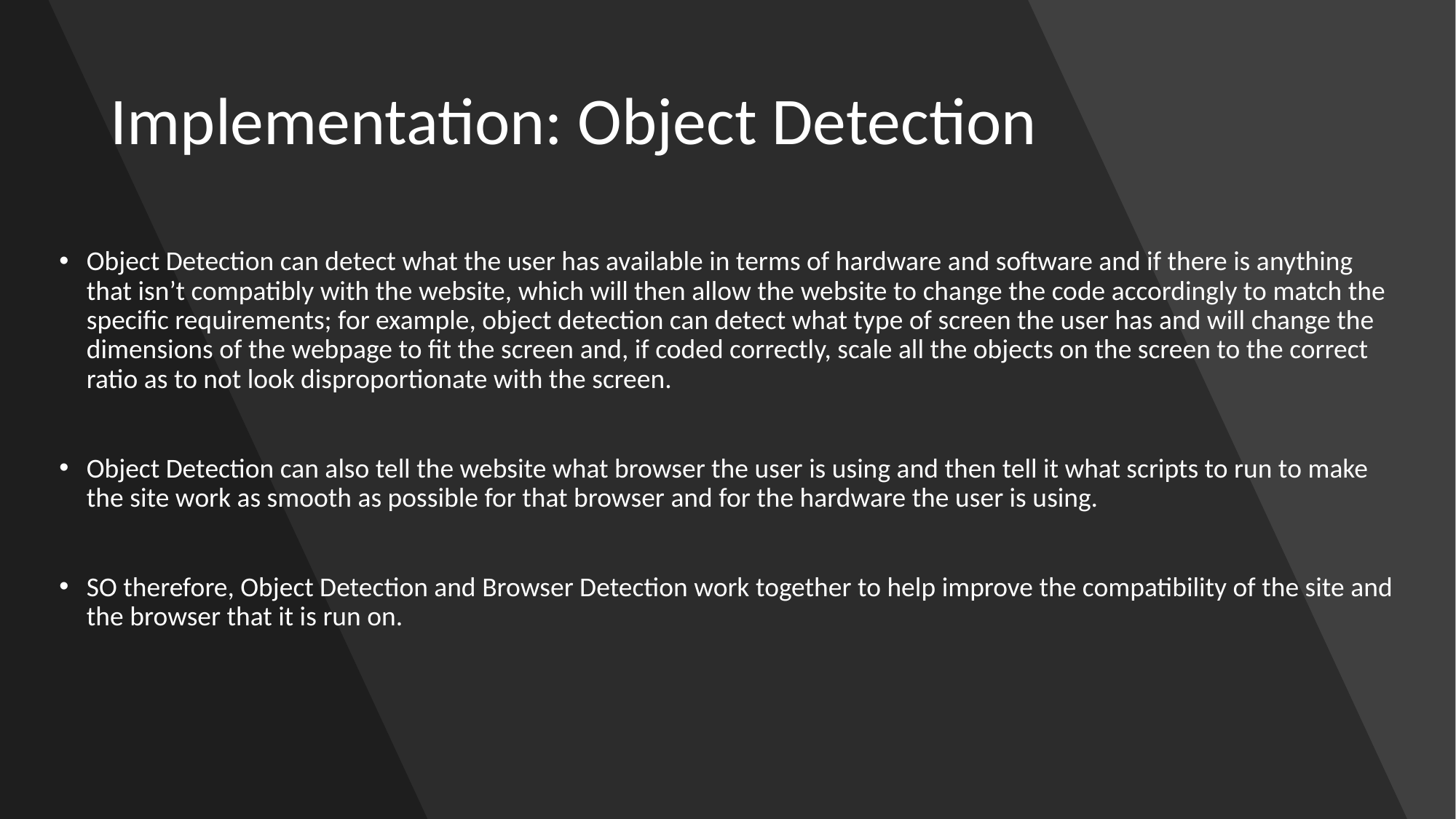

# Implementation: Object Detection
Object Detection can detect what the user has available in terms of hardware and software and if there is anything that isn’t compatibly with the website, which will then allow the website to change the code accordingly to match the specific requirements; for example, object detection can detect what type of screen the user has and will change the dimensions of the webpage to fit the screen and, if coded correctly, scale all the objects on the screen to the correct ratio as to not look disproportionate with the screen.

Object Detection can also tell the website what browser the user is using and then tell it what scripts to run to make the site work as smooth as possible for that browser and for the hardware the user is using.

SO therefore, Object Detection and Browser Detection work together to help improve the compatibility of the site and the browser that it is run on.